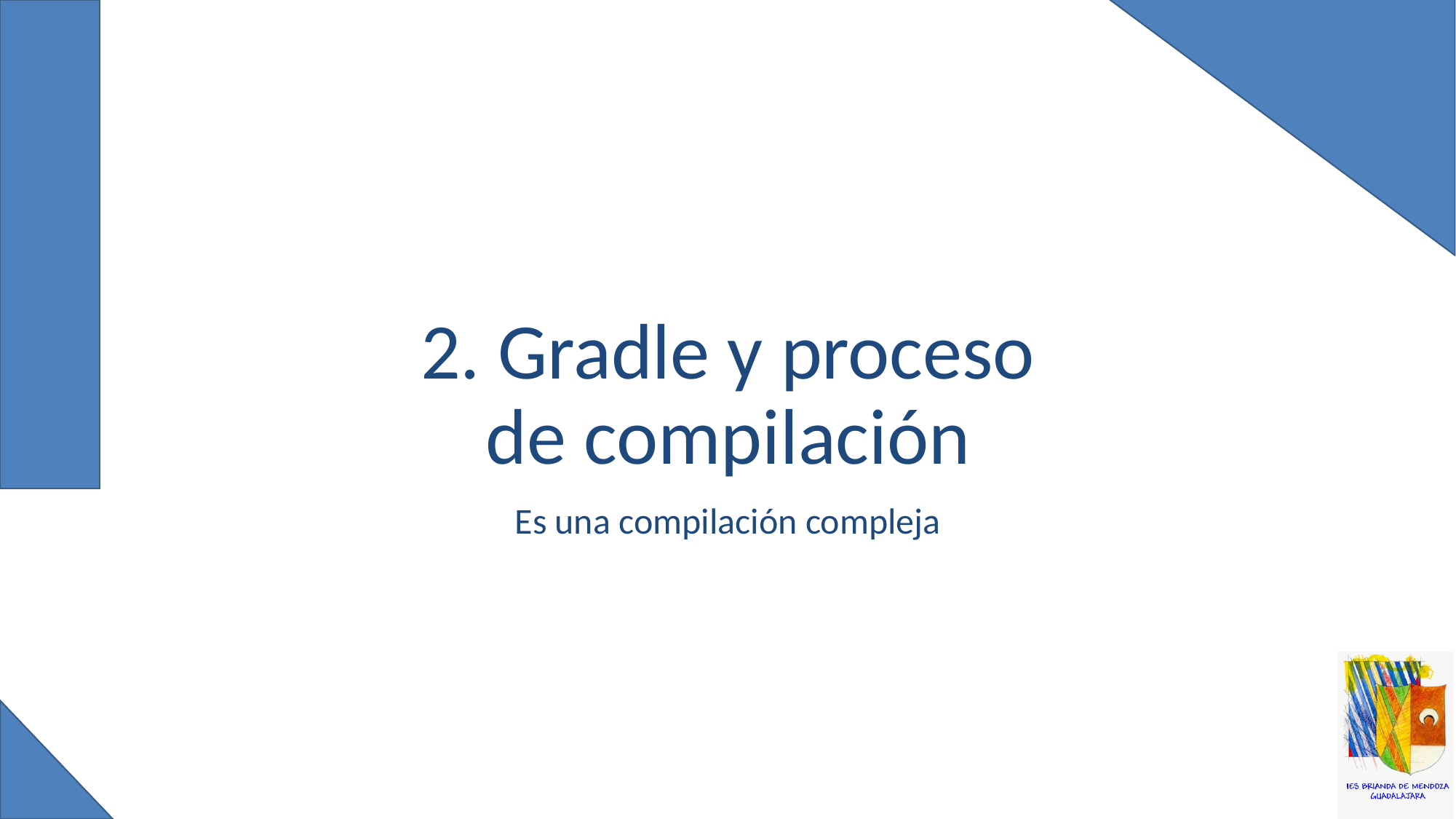

# 2. Gradle y proceso de compilación
Es una compilación compleja